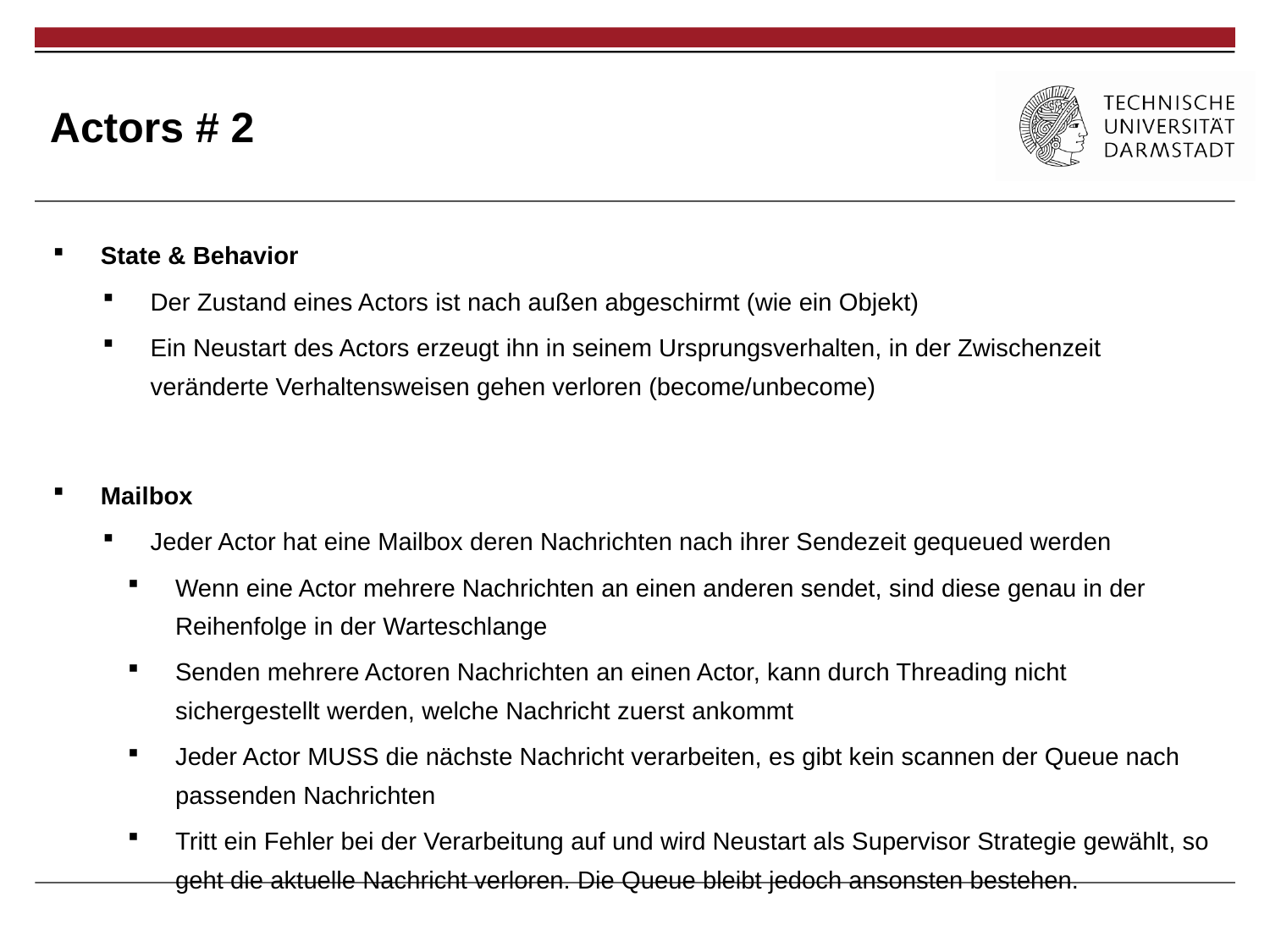

# Actors # 2
State & Behavior
Der Zustand eines Actors ist nach außen abgeschirmt (wie ein Objekt)
Ein Neustart des Actors erzeugt ihn in seinem Ursprungsverhalten, in der Zwischenzeit veränderte Verhaltensweisen gehen verloren (become/unbecome)

Mailbox
Jeder Actor hat eine Mailbox deren Nachrichten nach ihrer Sendezeit gequeued werden
Wenn eine Actor mehrere Nachrichten an einen anderen sendet, sind diese genau in der Reihenfolge in der Warteschlange
Senden mehrere Actoren Nachrichten an einen Actor, kann durch Threading nicht sichergestellt werden, welche Nachricht zuerst ankommt
Jeder Actor MUSS die nächste Nachricht verarbeiten, es gibt kein scannen der Queue nach passenden Nachrichten
Tritt ein Fehler bei der Verarbeitung auf und wird Neustart als Supervisor Strategie gewählt, so geht die aktuelle Nachricht verloren. Die Queue bleibt jedoch ansonsten bestehen.